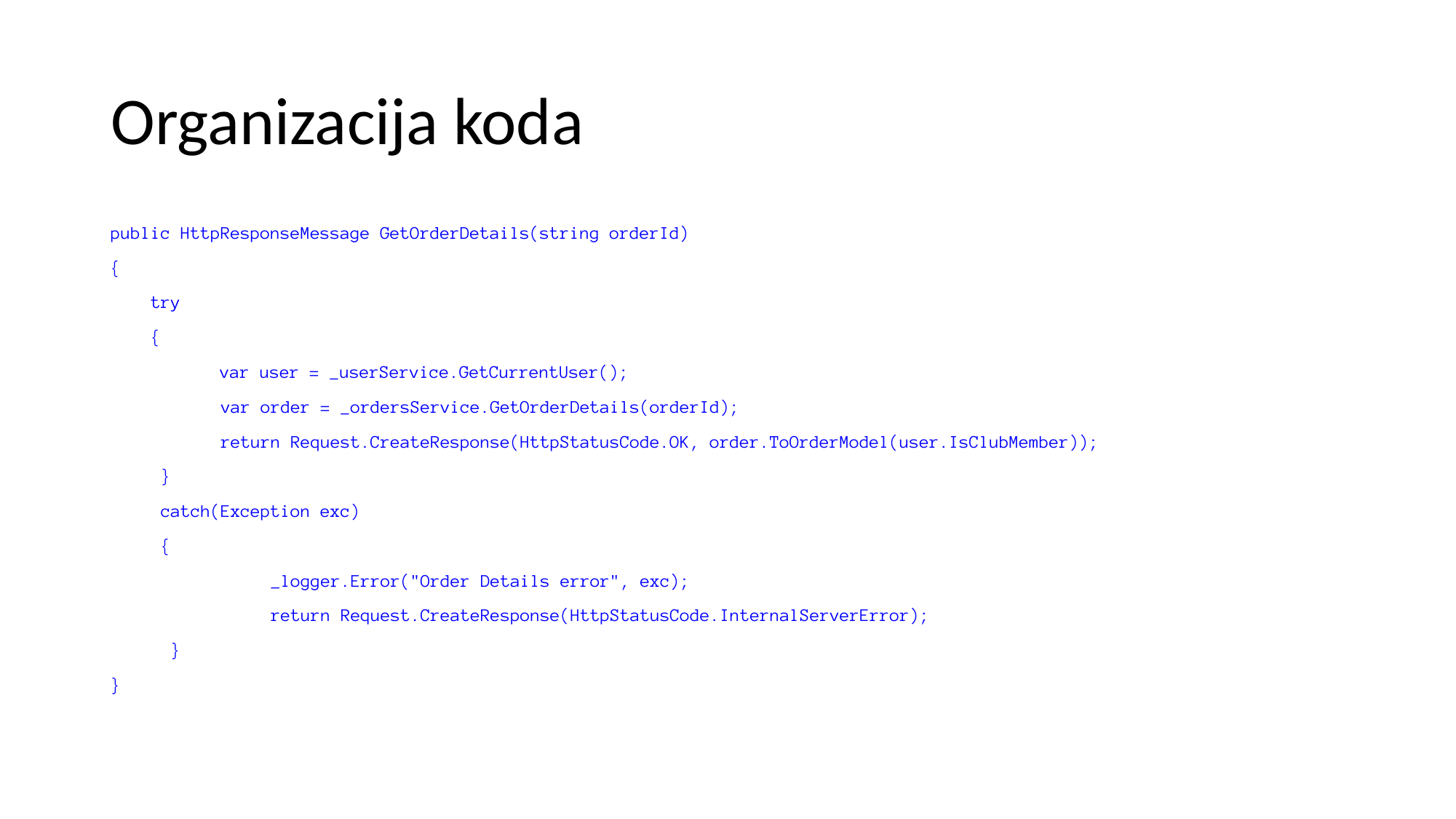

# Organizacija koda
public HttpResponseMessage GetOrderDetails(string orderId)
{
    try
    {
	var user = _userService.GetCurrentUser();
           var order = _ordersService.GetOrderDetails(orderId);
           return Request.CreateResponse(HttpStatusCode.OK, order.ToOrderModel(user.IsClubMember));
     }
     catch(Exception exc)
     {
                _logger.Error("Order Details error", exc);
                return Request.CreateResponse(HttpStatusCode.InternalServerError);
      }
}